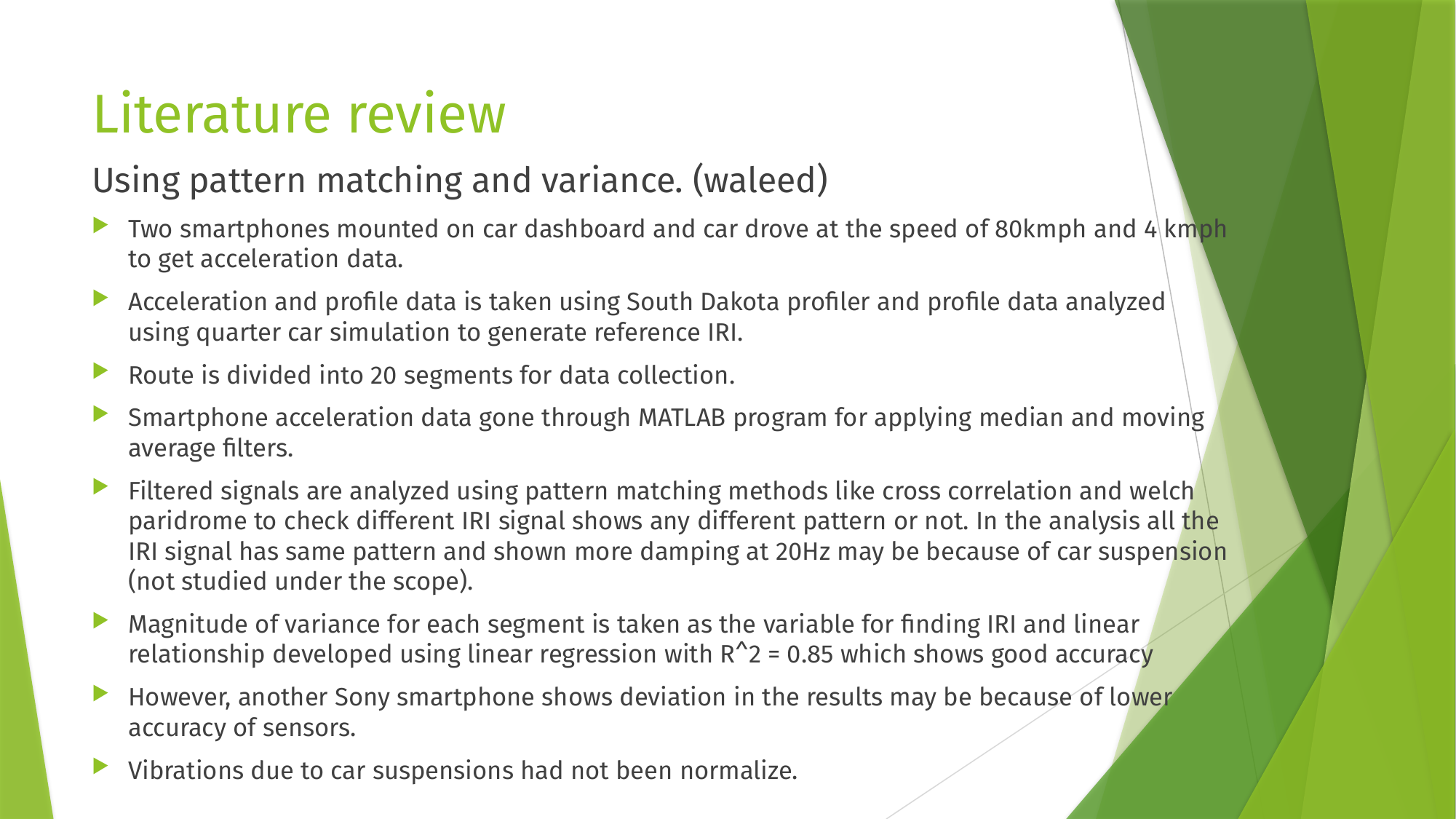

# Literature review
Using pattern matching and variance. (waleed)
Two smartphones mounted on car dashboard and car drove at the speed of 80kmph and 4 kmph to get acceleration data.
Acceleration and profile data is taken using South Dakota profiler and profile data analyzed using quarter car simulation to generate reference IRI.
Route is divided into 20 segments for data collection.
Smartphone acceleration data gone through MATLAB program for applying median and moving average filters.
Filtered signals are analyzed using pattern matching methods like cross correlation and welch paridrome to check different IRI signal shows any different pattern or not. In the analysis all the IRI signal has same pattern and shown more damping at 20Hz may be because of car suspension (not studied under the scope).
Magnitude of variance for each segment is taken as the variable for finding IRI and linear relationship developed using linear regression with R^2 = 0.85 which shows good accuracy
However, another Sony smartphone shows deviation in the results may be because of lower accuracy of sensors.
Vibrations due to car suspensions had not been normalize.